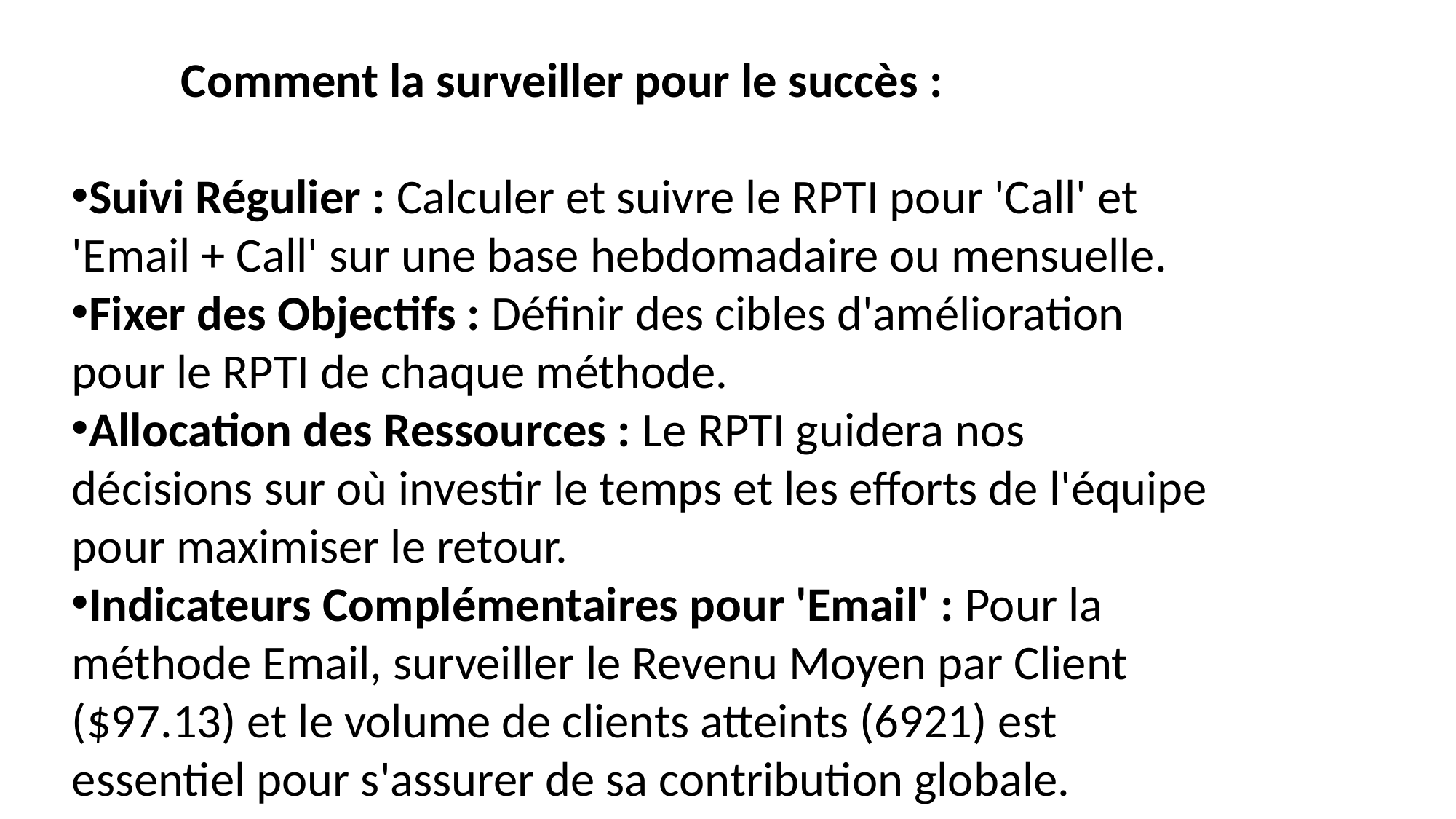

Comment la surveiller pour le succès :

Suivi Régulier : Calculer et suivre le RPTI pour 'Call' et 'Email + Call' sur une base hebdomadaire ou mensuelle.
Fixer des Objectifs : Définir des cibles d'amélioration pour le RPTI de chaque méthode.
Allocation des Ressources : Le RPTI guidera nos décisions sur où investir le temps et les efforts de l'équipe pour maximiser le retour.
Indicateurs Complémentaires pour 'Email' : Pour la méthode Email, surveiller le Revenu Moyen par Client ($97.13) et le volume de clients atteints (6921) est essentiel pour s'assurer de sa contribution globale.